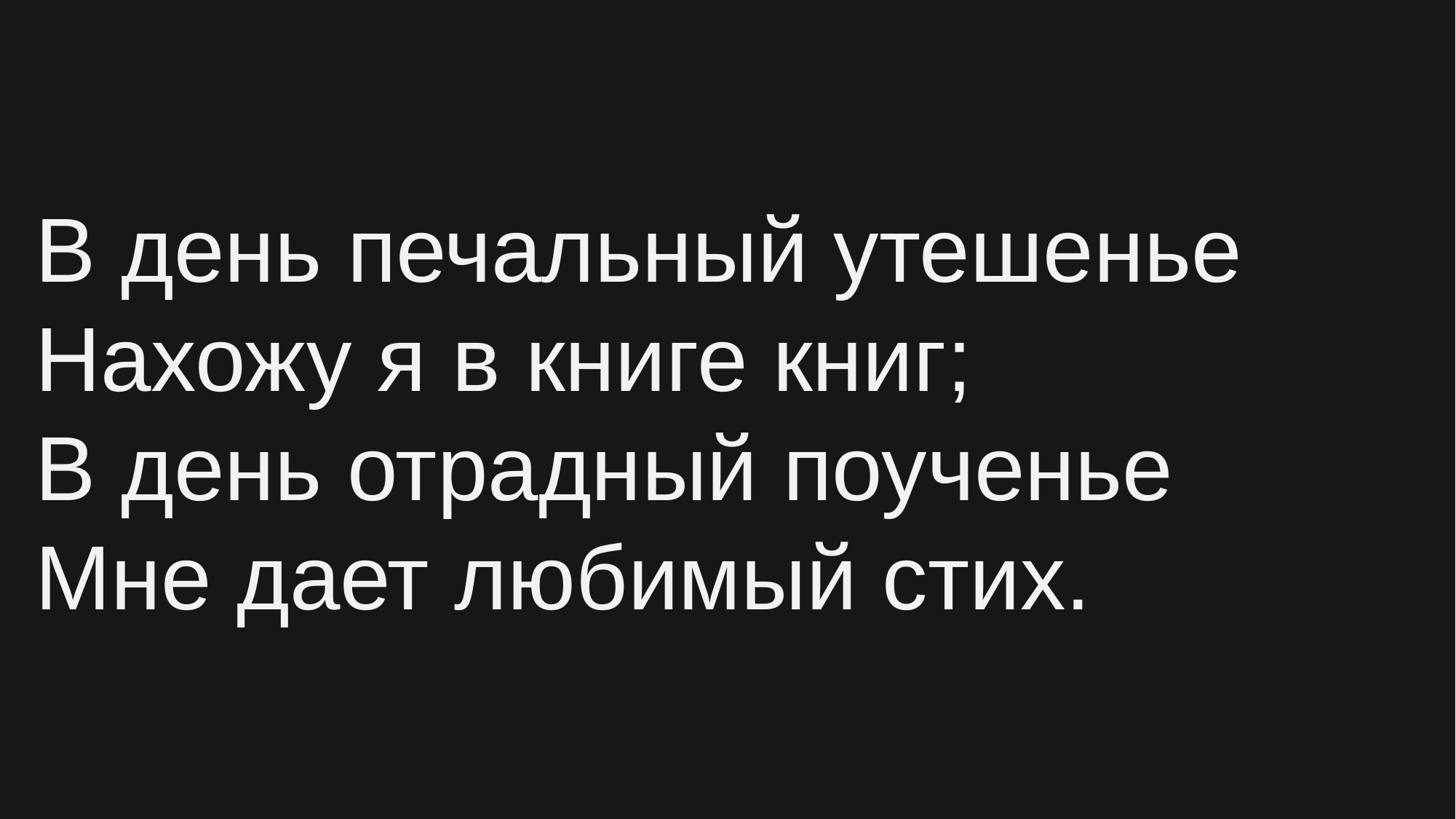

В день печальный утешенье
Нахожу я в книге книг;
В день отрадный поученье
Мне дает любимый стих.